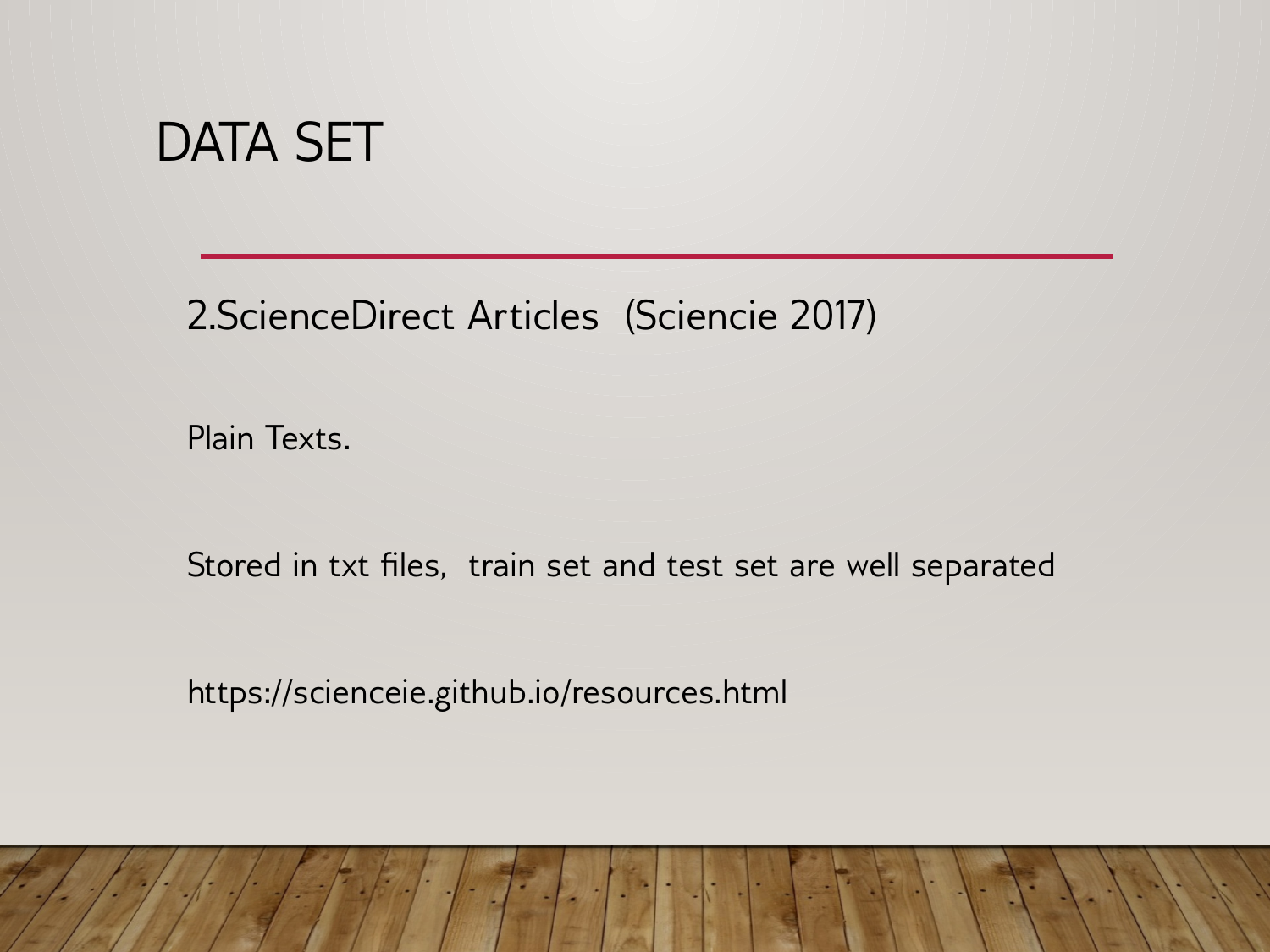

# Data set

2.ScienceDirect Articles  (Sciencie 2017)

Plain Texts.

Stored in txt files,  train set and test set are well separated

https://scienceie.github.io/resources.html